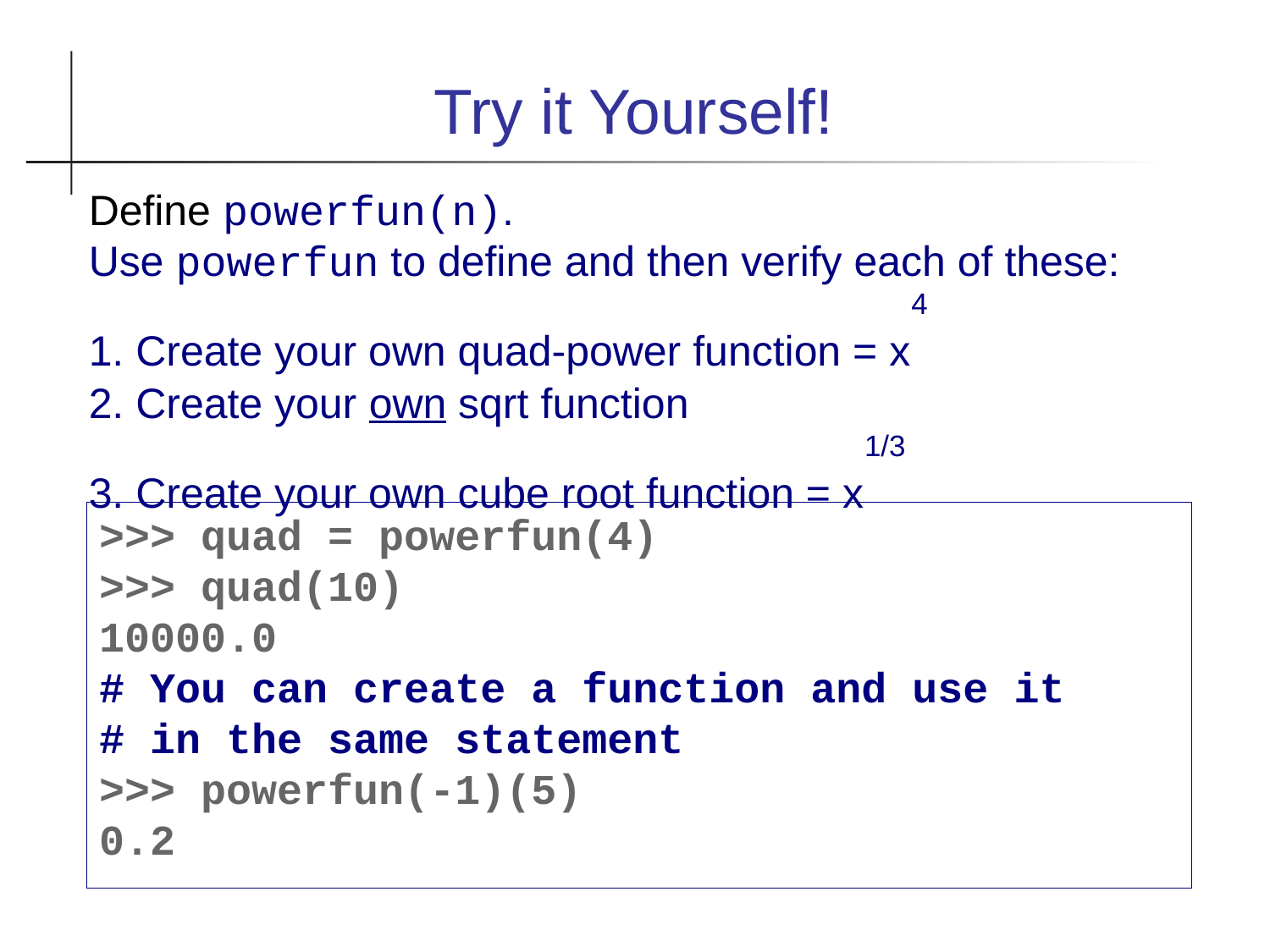

Try it Yourself!
Define powerfun(n).
Use powerfun to define and then verify each of these:
1. Create your own quad-power function = x4
2. Create your own sqrt function
3. Create your own cube root function = x1/3

>>> quad = powerfun(4)
>>> quad(10)
10000.0
# You can create a function and use it
# in the same statement
>>> powerfun(-1)(5)
0.2